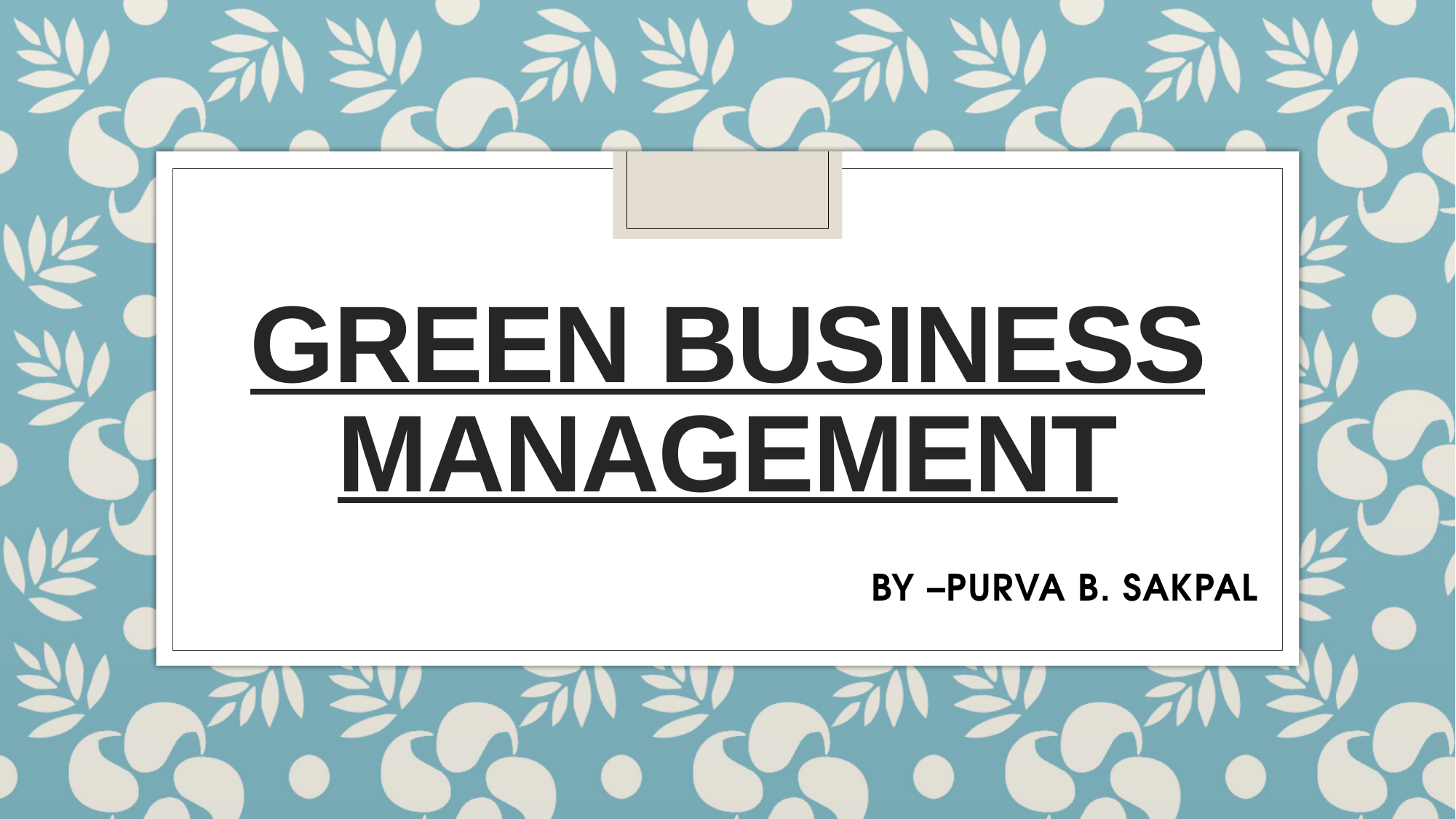

# Green Business Management
BY –PURVA B. SAKPAL